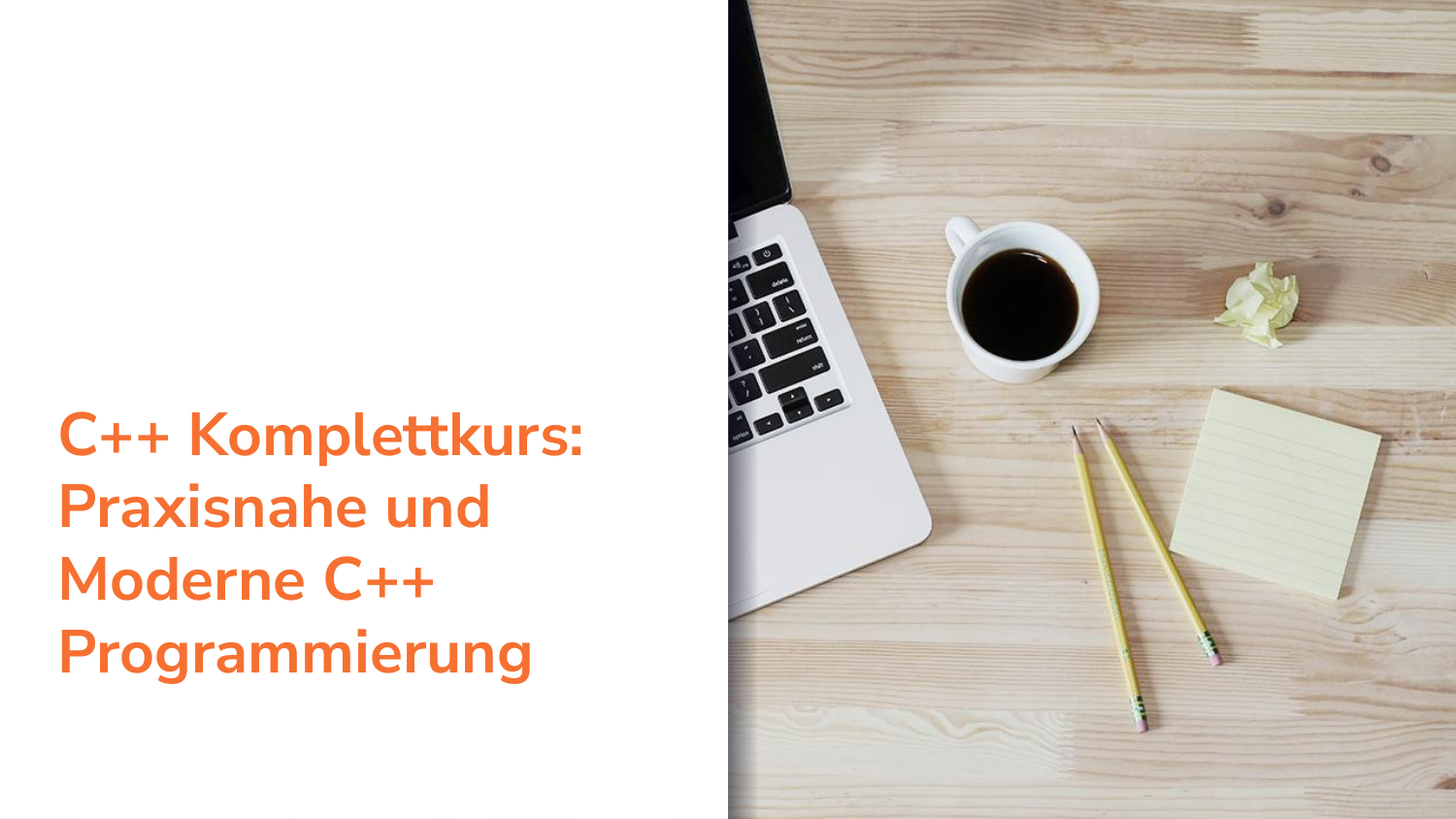

# C++ Komplettkurs: Praxisnahe und Moderne C++ Programmierung